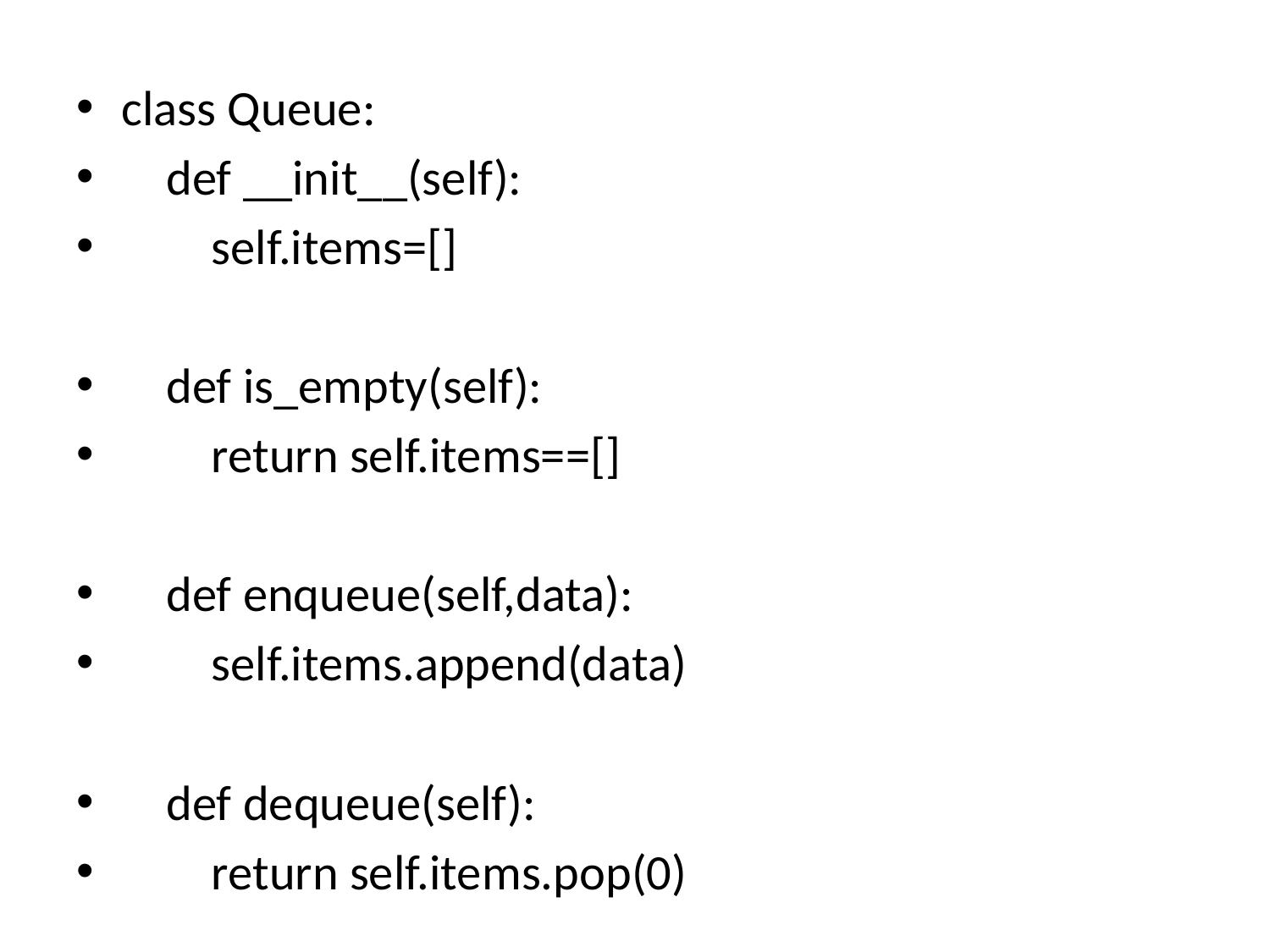

class Queue:
    def __init__(self):
        self.items=[]

    def is_empty(self):
        return self.items==[]

    def enqueue(self,data):
        self.items.append(data)

    def dequeue(self):
        return self.items.pop(0)